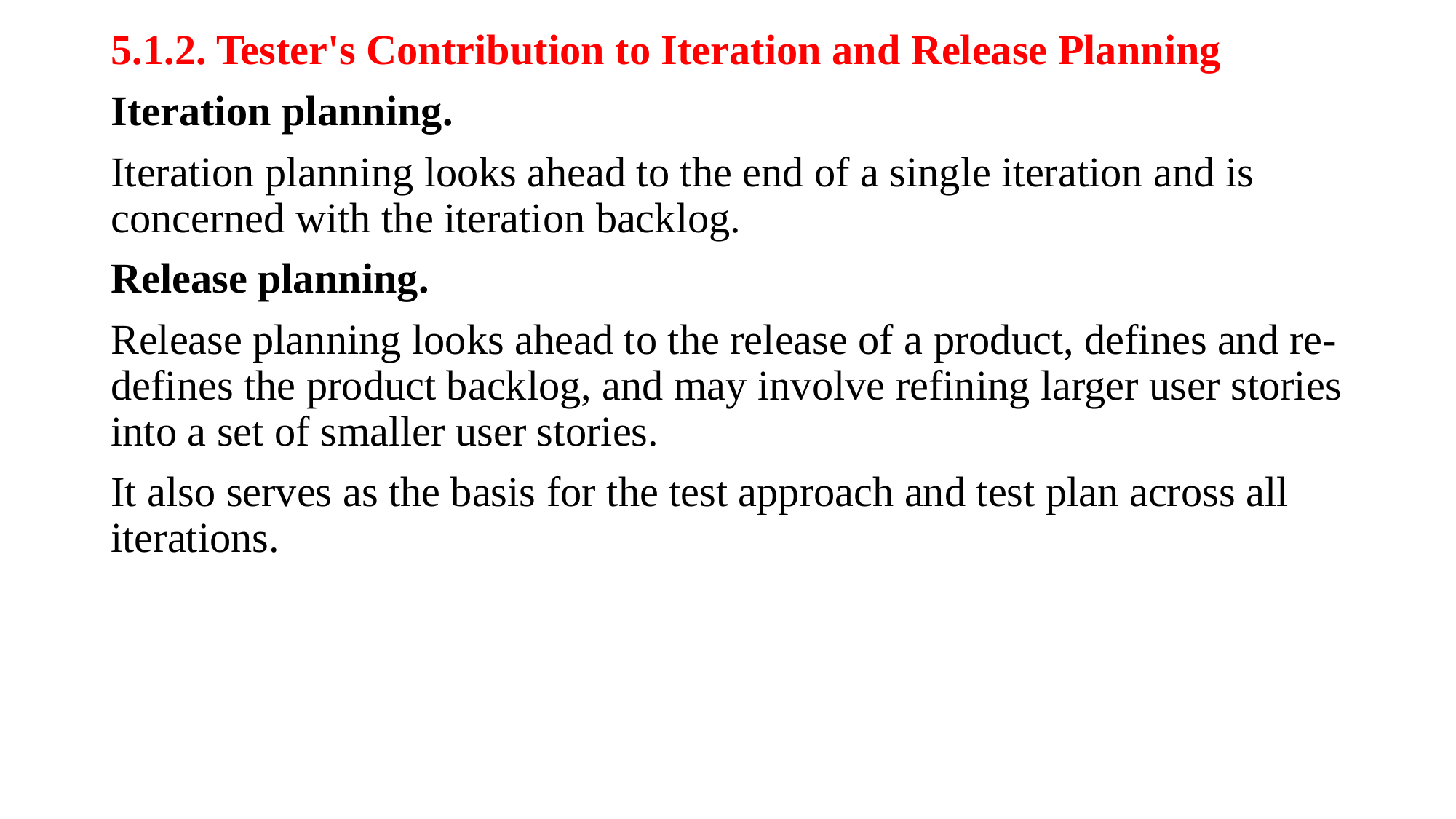

5.1.2. Tester's Contribution to Iteration and Release Planning
Iteration planning.
Iteration planning looks ahead to the end of a single iteration and is concerned with the iteration backlog.
Release planning.
Release planning looks ahead to the release of a product, defines and re-defines the product backlog, and may involve refining larger user stories into a set of smaller user stories.
It also serves as the basis for the test approach and test plan across all iterations.